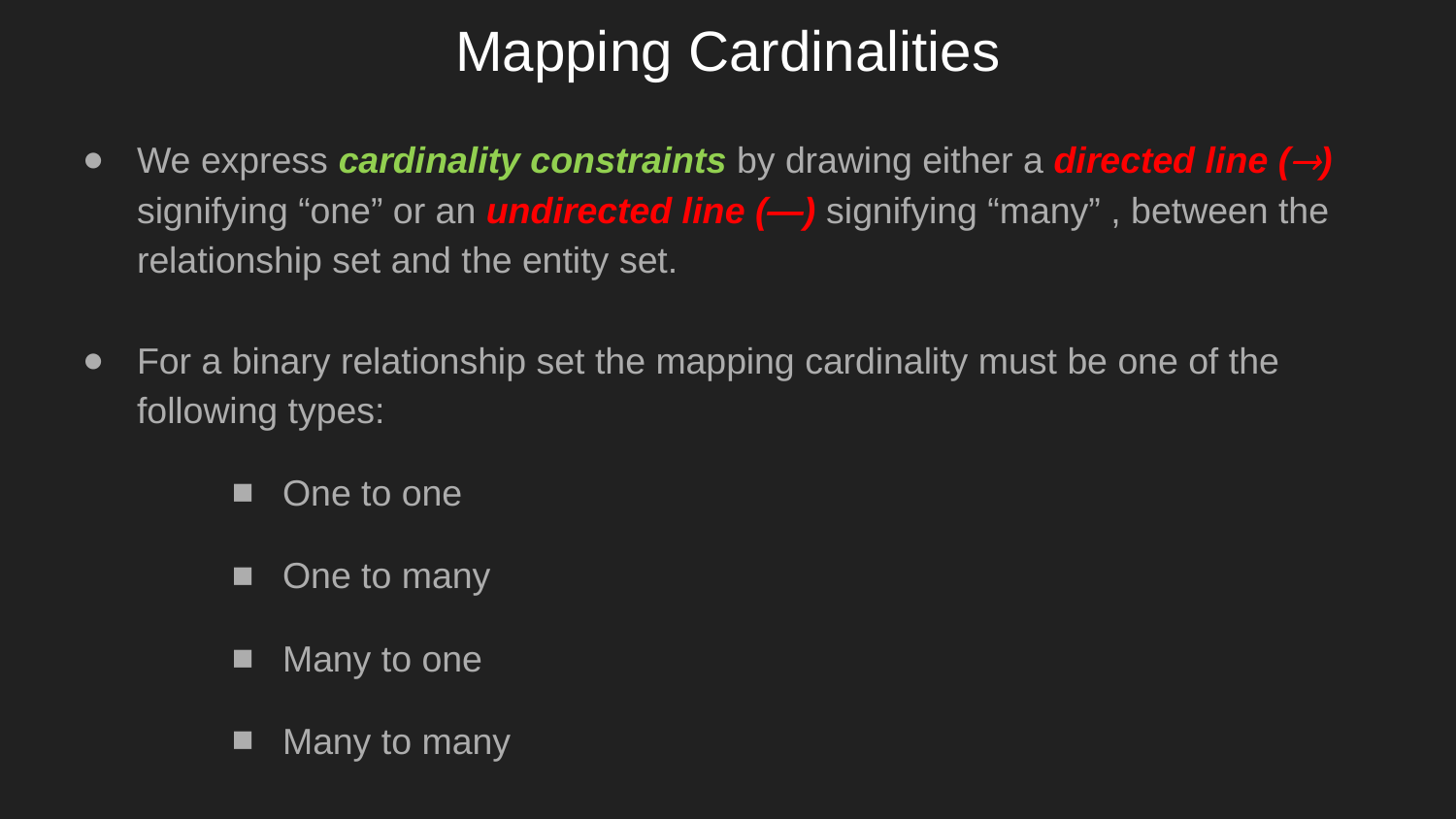

# Mapping Cardinalities
We express cardinality constraints by drawing either a directed line (→) signifying “one” or an undirected line (—) signifying “many” , between the relationship set and the entity set.

For a binary relationship set the mapping cardinality must be one of the following types:
One to one
One to many
Many to one
Many to many